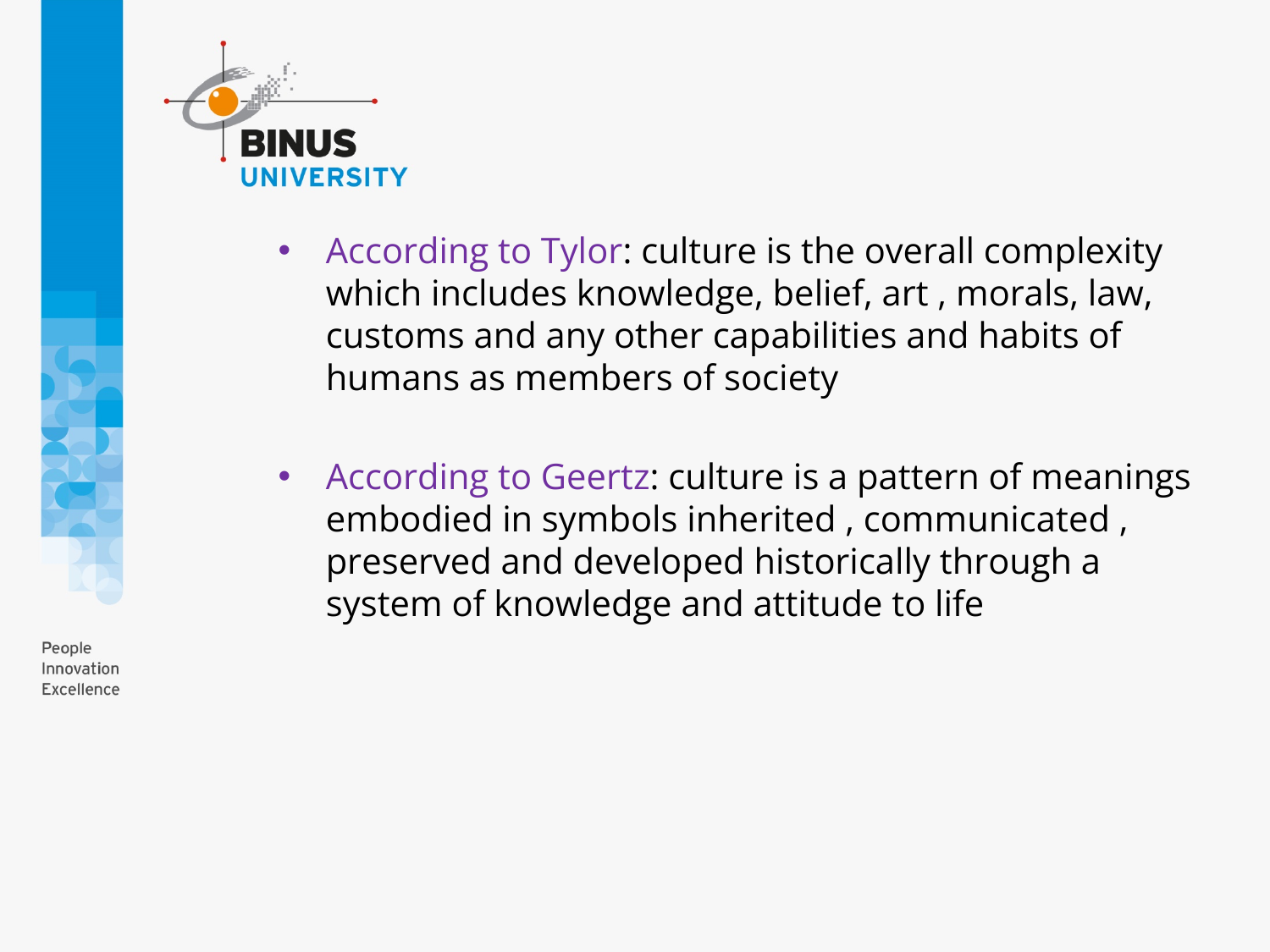

According to Tylor: culture is the overall complexity which includes knowledge, belief, art , morals, law, customs and any other capabilities and habits of humans as members of society

According to Geertz: culture is a pattern of meanings embodied in symbols inherited , communicated , preserved and developed historically through a system of knowledge and attitude to life